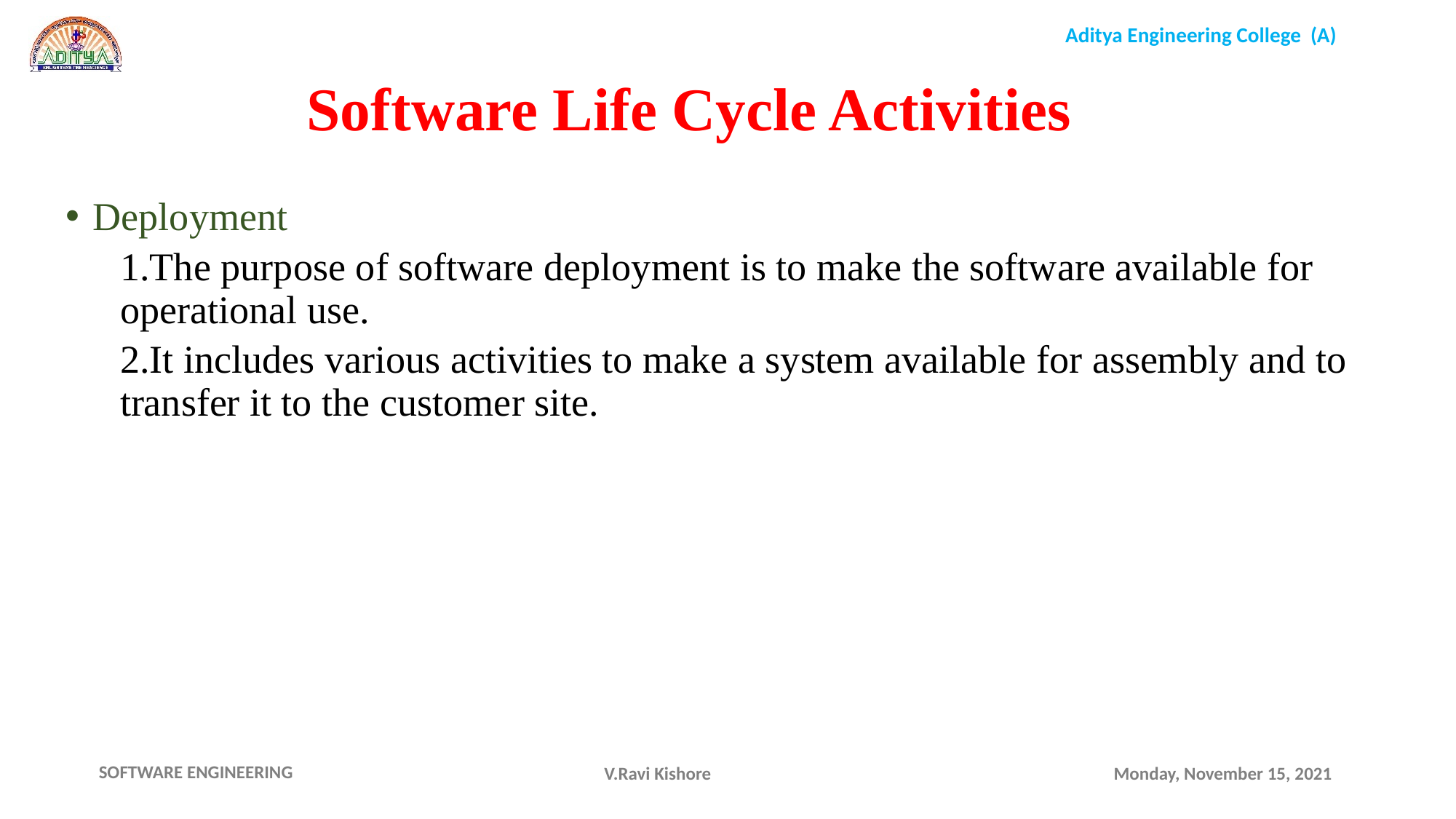

Software Life Cycle Activities
Deployment
1.The purpose of software deployment is to make the software available for operational use.
2.It includes various activities to make a system available for assembly and to transfer it to the customer site.
V.Ravi Kishore
Monday, November 15, 2021